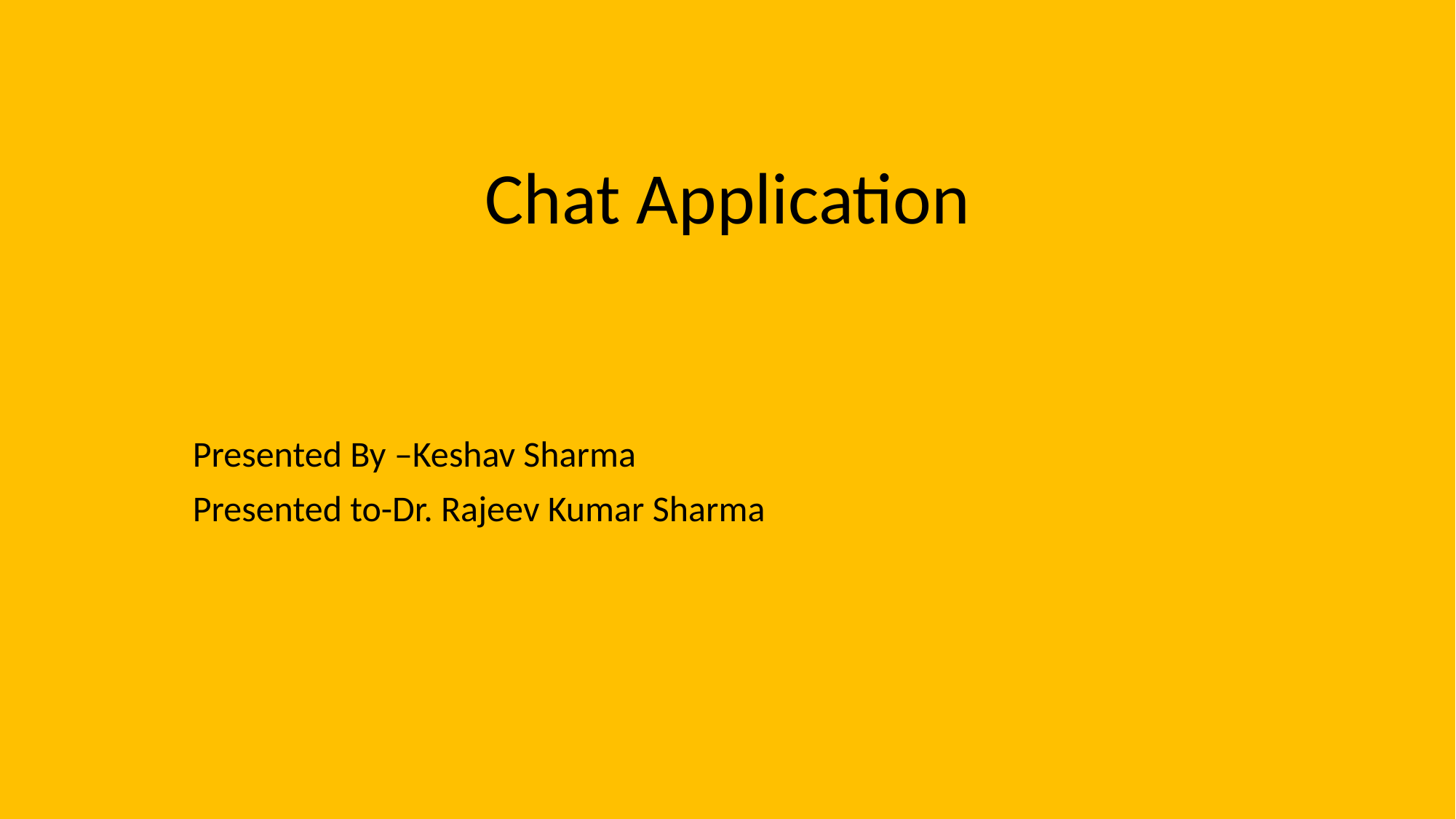

# Chat Application
Presented By –Keshav Sharma
Presented to-Dr. Rajeev Kumar Sharma